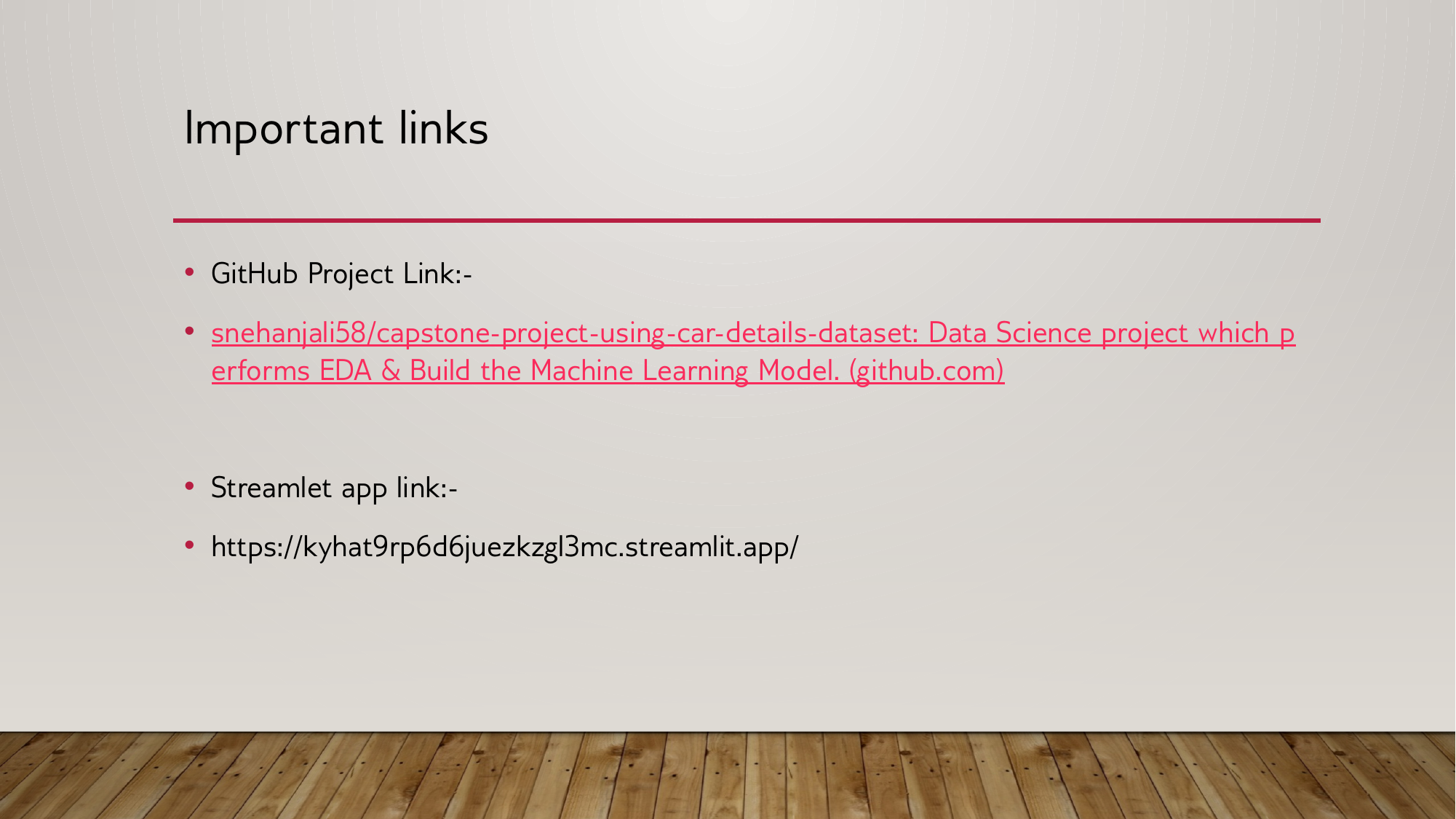

# Important links
GitHub Project Link:-
snehanjali58/capstone-project-using-car-details-dataset: Data Science project which performs EDA & Build the Machine Learning Model. (github.com)

Streamlet app link:-
https://kyhat9rp6d6juezkzgl3mc.streamlit.app/